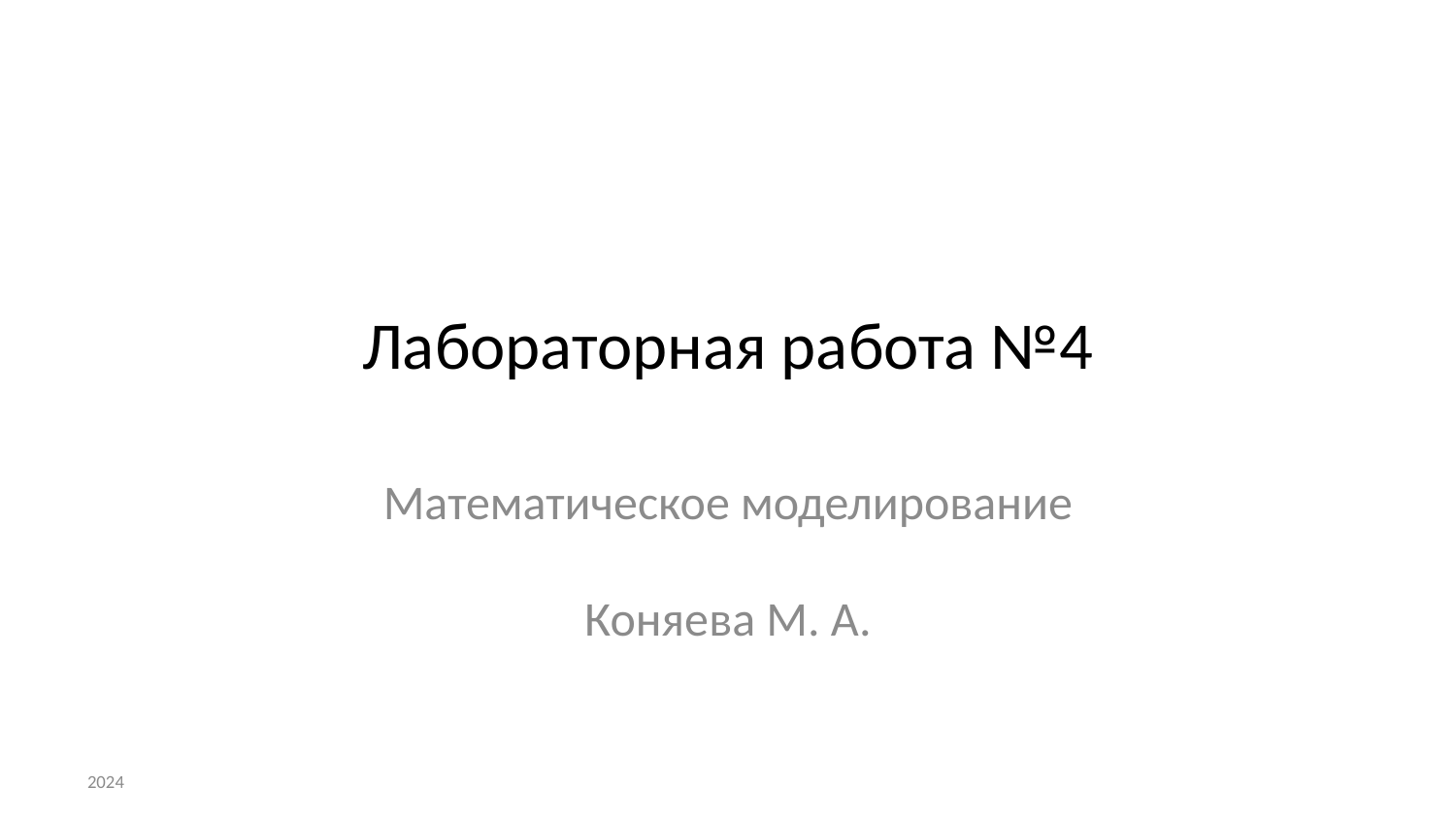

# Лабораторная работа №4
Математическое моделирование
Коняева М. А.
2024